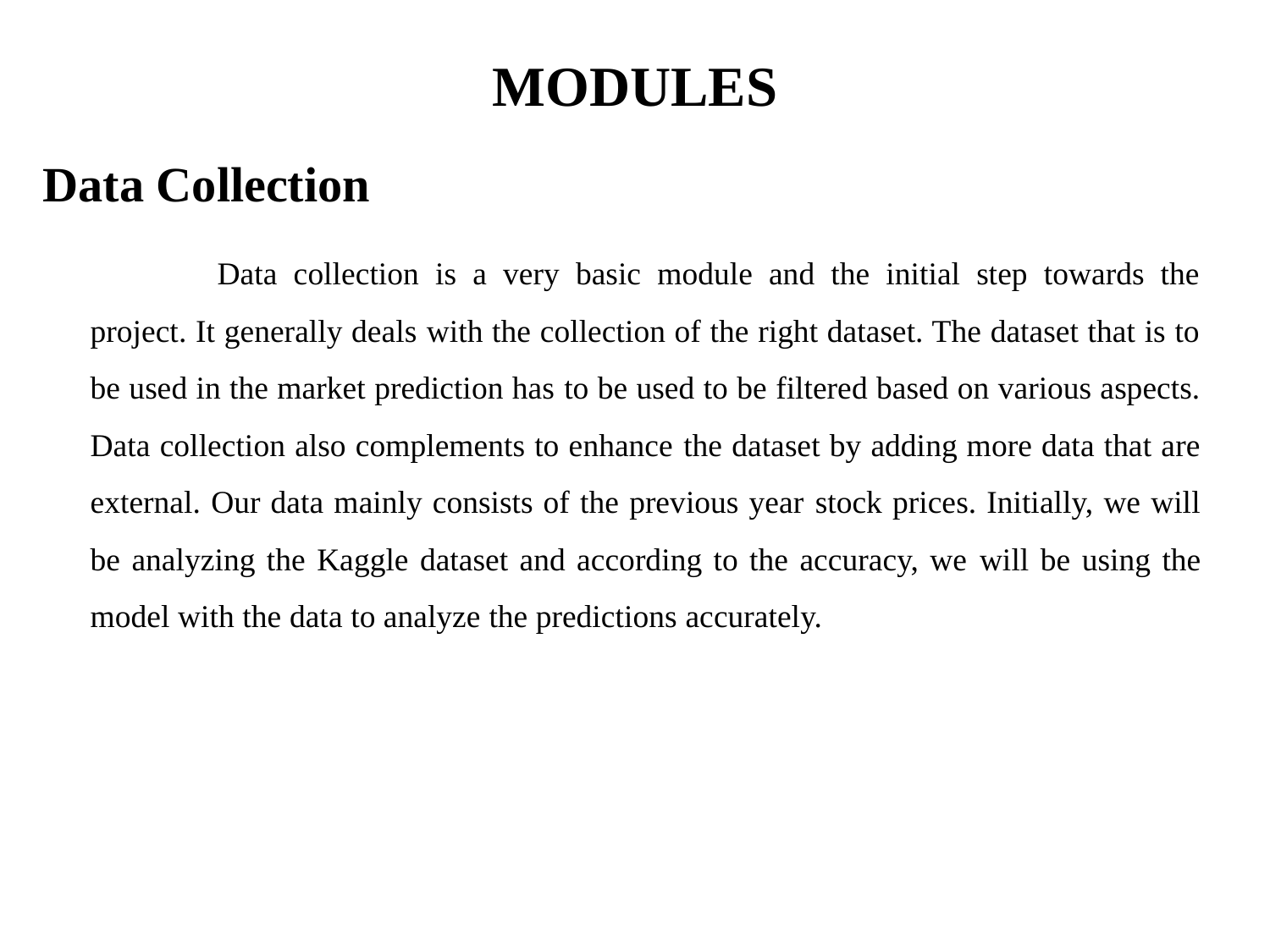

# MODULES
Data Collection
		Data collection is a very basic module and the initial step towards the project. It generally deals with the collection of the right dataset. The dataset that is to be used in the market prediction has to be used to be filtered based on various aspects. Data collection also complements to enhance the dataset by adding more data that are external. Our data mainly consists of the previous year stock prices. Initially, we will be analyzing the Kaggle dataset and according to the accuracy, we will be using the model with the data to analyze the predictions accurately.